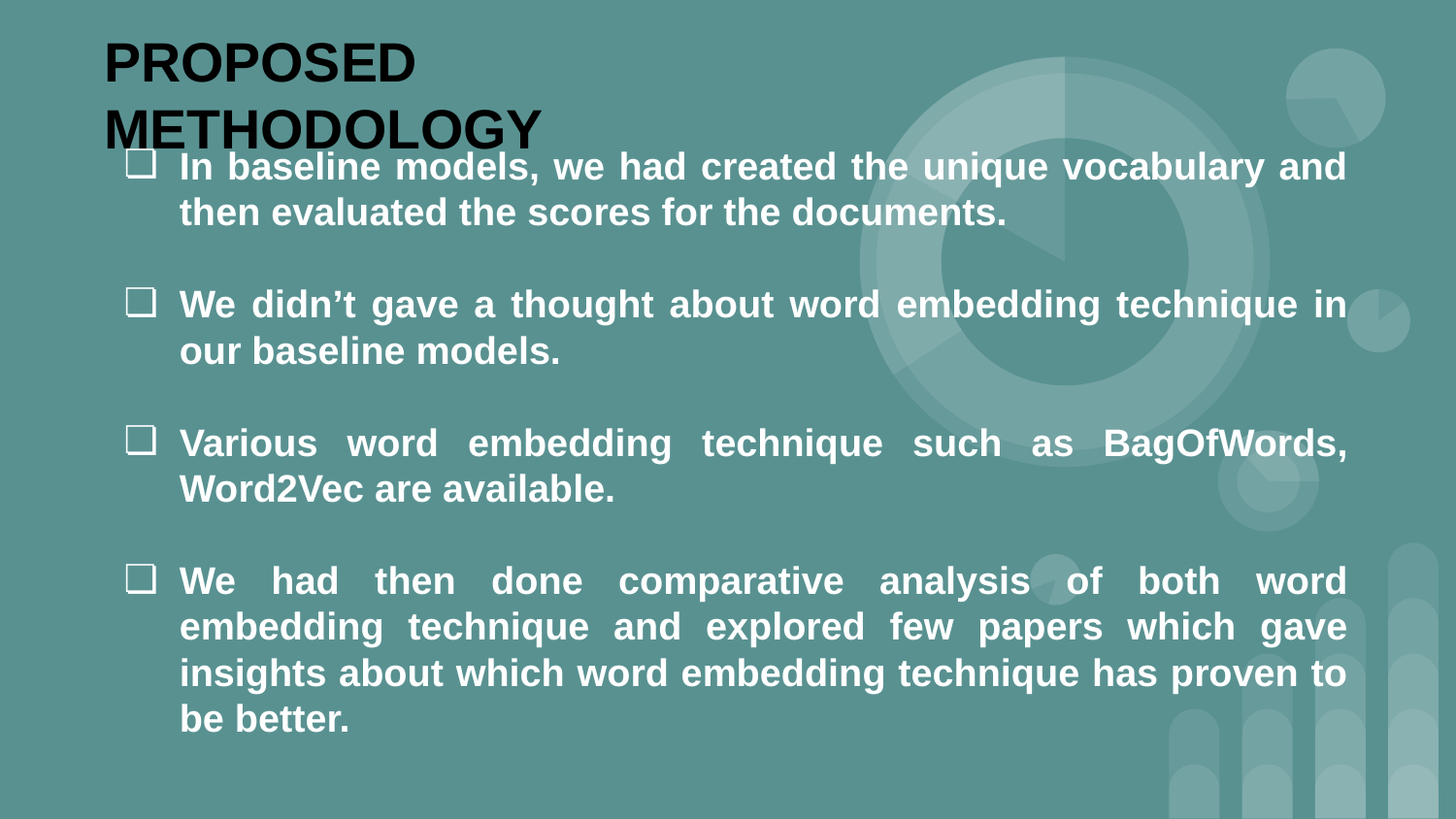

# PROPOSED METHODOLOGY
In baseline models, we had created the unique vocabulary and then evaluated the scores for the documents.

We didn’t gave a thought about word embedding technique in our baseline models.

Various word embedding technique such as BagOfWords, Word2Vec are available.

We had then done comparative analysis of both word embedding technique and explored few papers which gave insights about which word embedding technique has proven to be better.